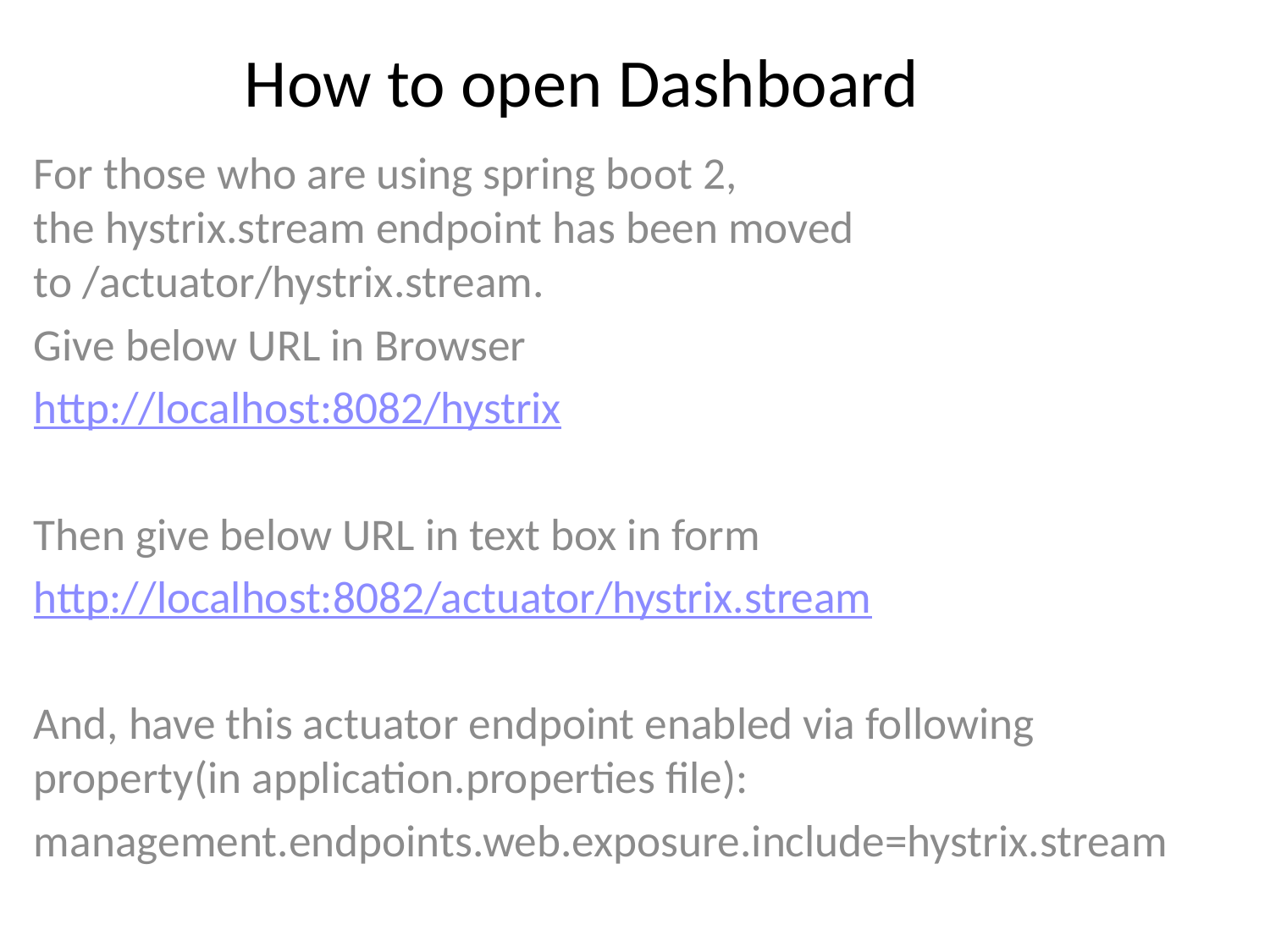

# How to open Dashboard
For those who are using spring boot 2, the hystrix.stream endpoint has been moved to /actuator/hystrix.stream.
Give below URL in Browser
http://localhost:8082/hystrix

Then give below URL in text box in form
http://localhost:8082/actuator/hystrix.stream

And, have this actuator endpoint enabled via following property(in application.properties file):
management.endpoints.web.exposure.include=hystrix.stream